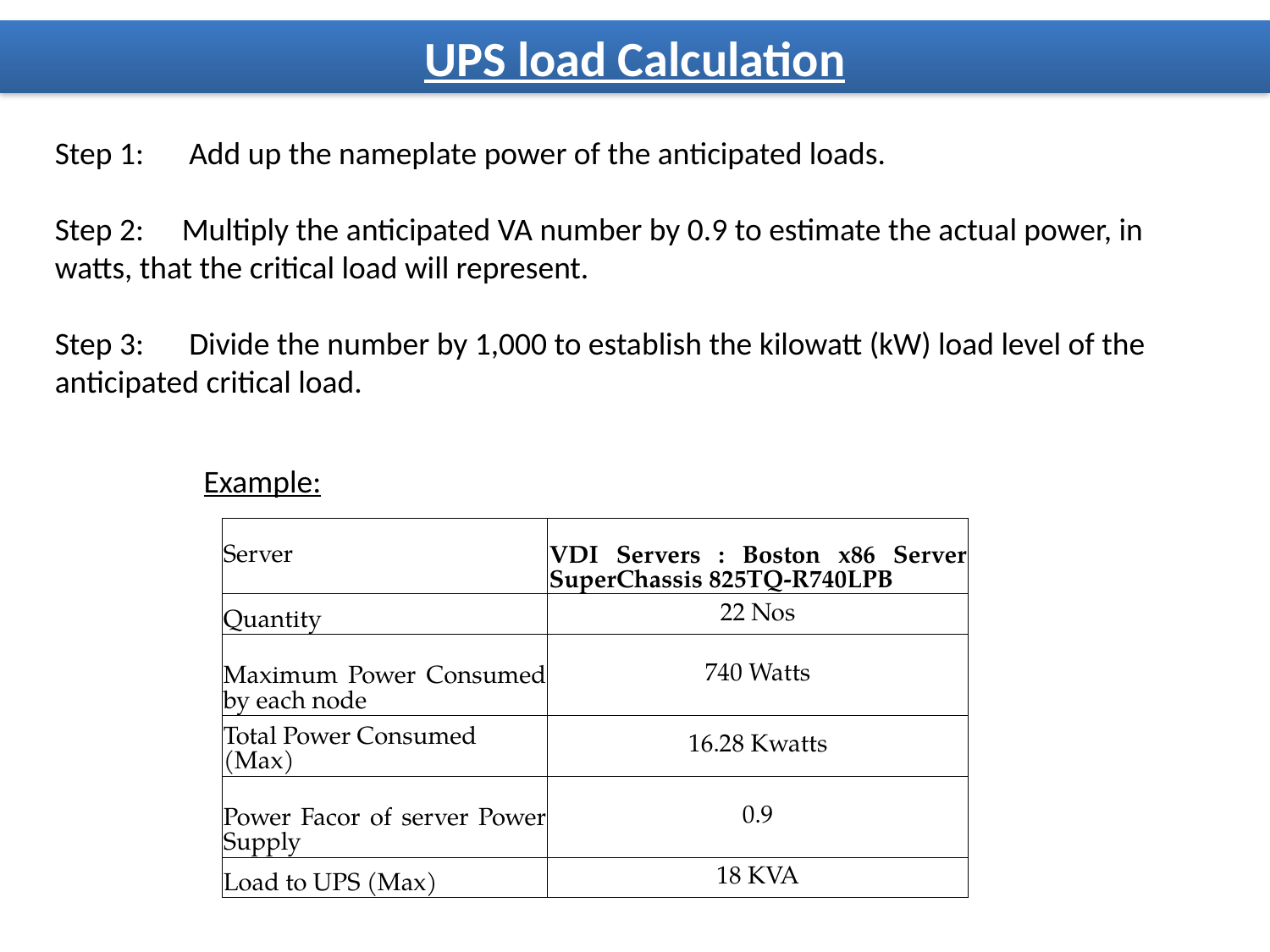

UPS load Calculation
Step 1:   	 Add up the nameplate power of the anticipated loads.

Step 2:   	Multiply the anticipated VA number by 0.9 to estimate the actual power, in 	watts, that the critical load will represent.

Step 3:     	 Divide the number by 1,000 to establish the kilowatt (kW) load level of the 	anticipated critical load.

Example:
| Server | VDI Servers : Boston x86 Server SuperChassis 825TQ-R740LPB |
| --- | --- |
| Quantity | 22 Nos |
| Maximum Power Consumed by each node | 740 Watts |
| Total Power Consumed (Max) | 16.28 Kwatts |
| Power Facor of server Power Supply | 0.9 |
| Load to UPS (Max) | 18 KVA |